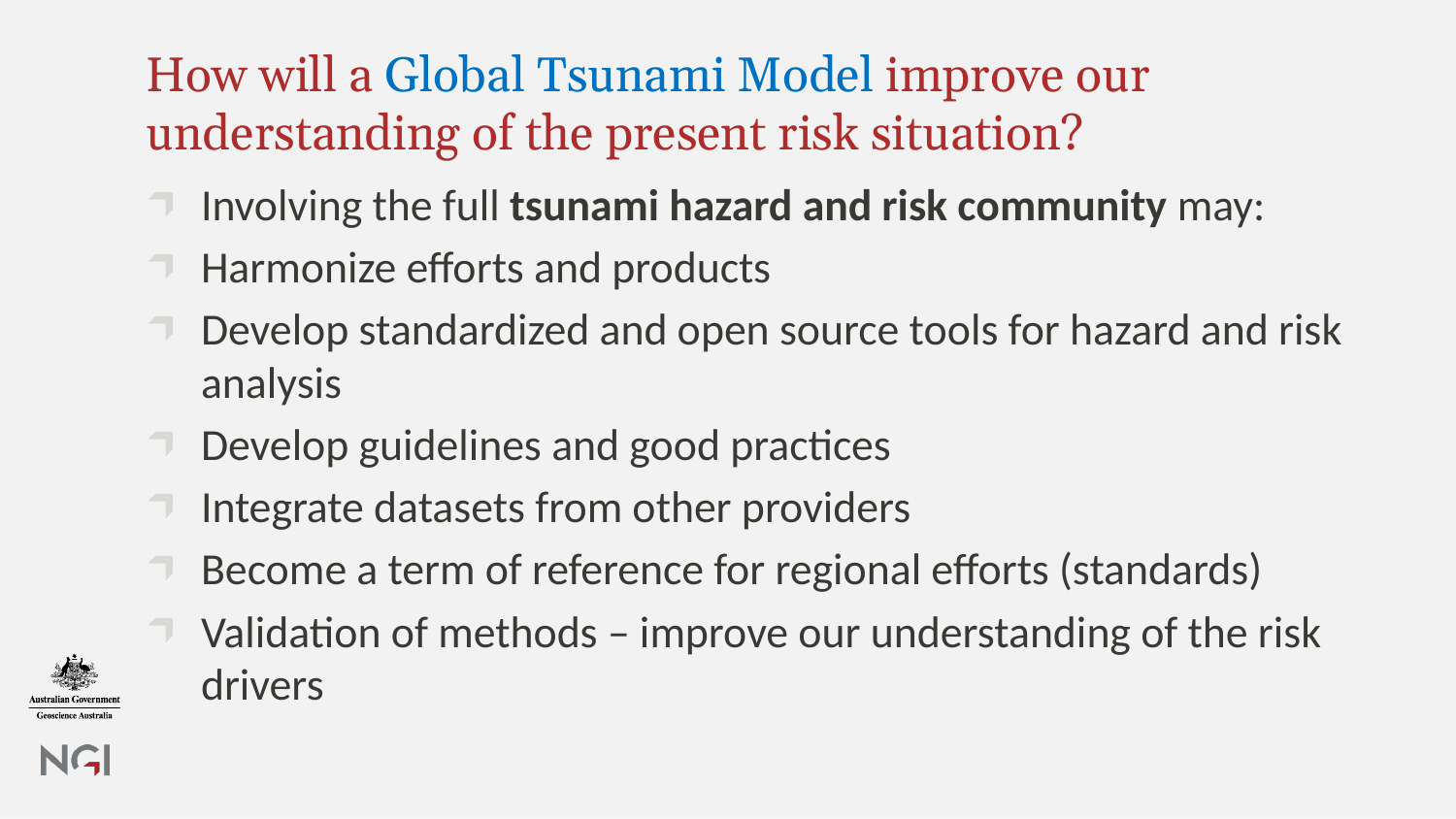

# How will a Global Tsunami Model improve our understanding of the present risk situation?
Involving the full tsunami hazard and risk community may:
Harmonize efforts and products
Develop standardized and open source tools for hazard and risk analysis
Develop guidelines and good practices
Integrate datasets from other providers
Become a term of reference for regional efforts (standards)
Validation of methods – improve our understanding of the risk drivers